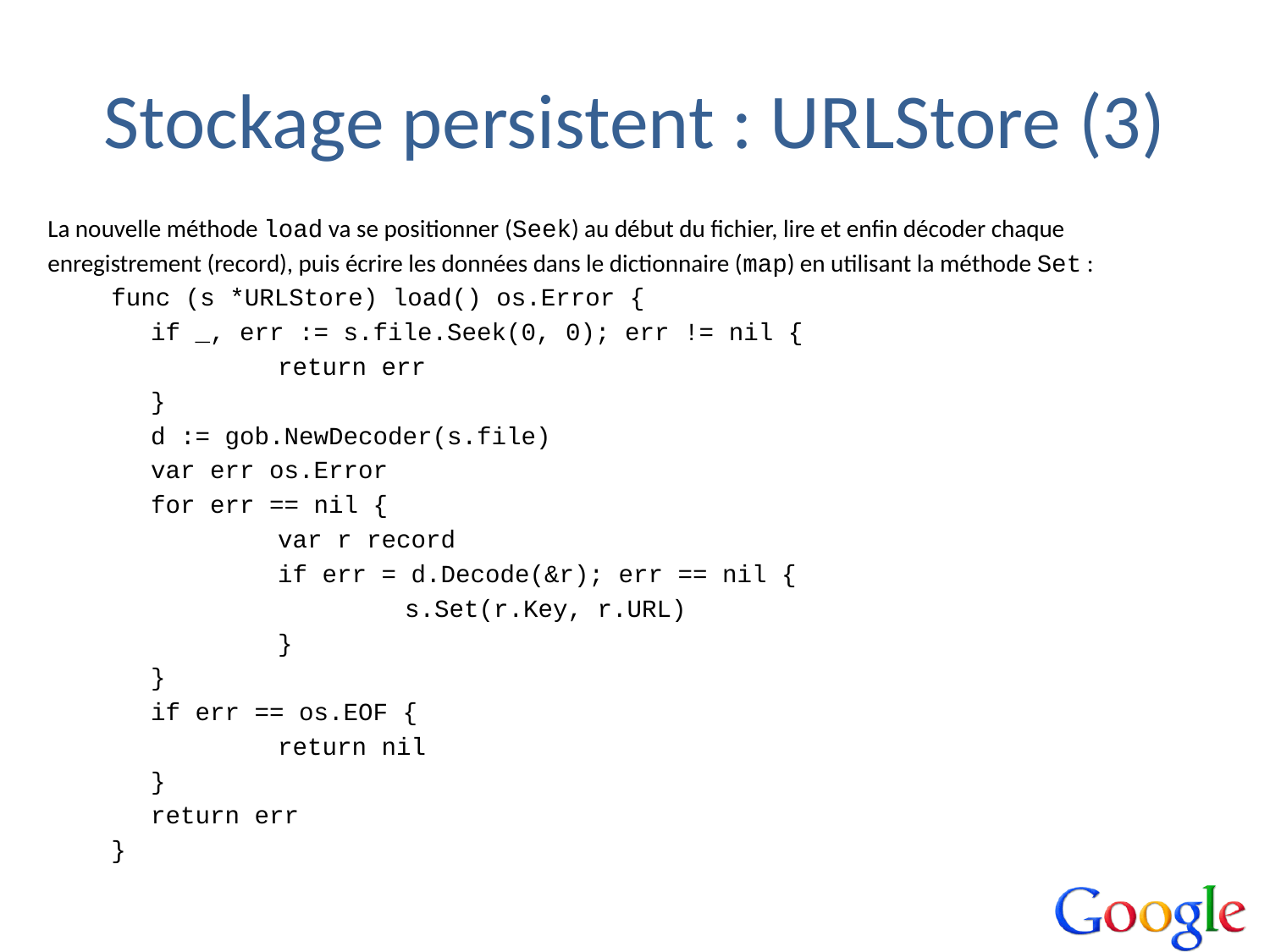

# Stockage persistent : URLStore (3)
La nouvelle méthode load va se positionner (Seek) au début du fichier, lire et enfin décoder chaque
enregistrement (record), puis écrire les données dans le dictionnaire (map) en utilisant la méthode Set :
func (s *URLStore) load() os.Error {
	if _, err := s.file.Seek(0, 0); err != nil {
		return err
	}
	d := gob.NewDecoder(s.file)
	var err os.Error
	for err == nil {
		var r record
		if err = d.Decode(&r); err == nil {
			s.Set(r.Key, r.URL)
		}
	}
	if err == os.EOF {
		return nil
	}
	return err
}